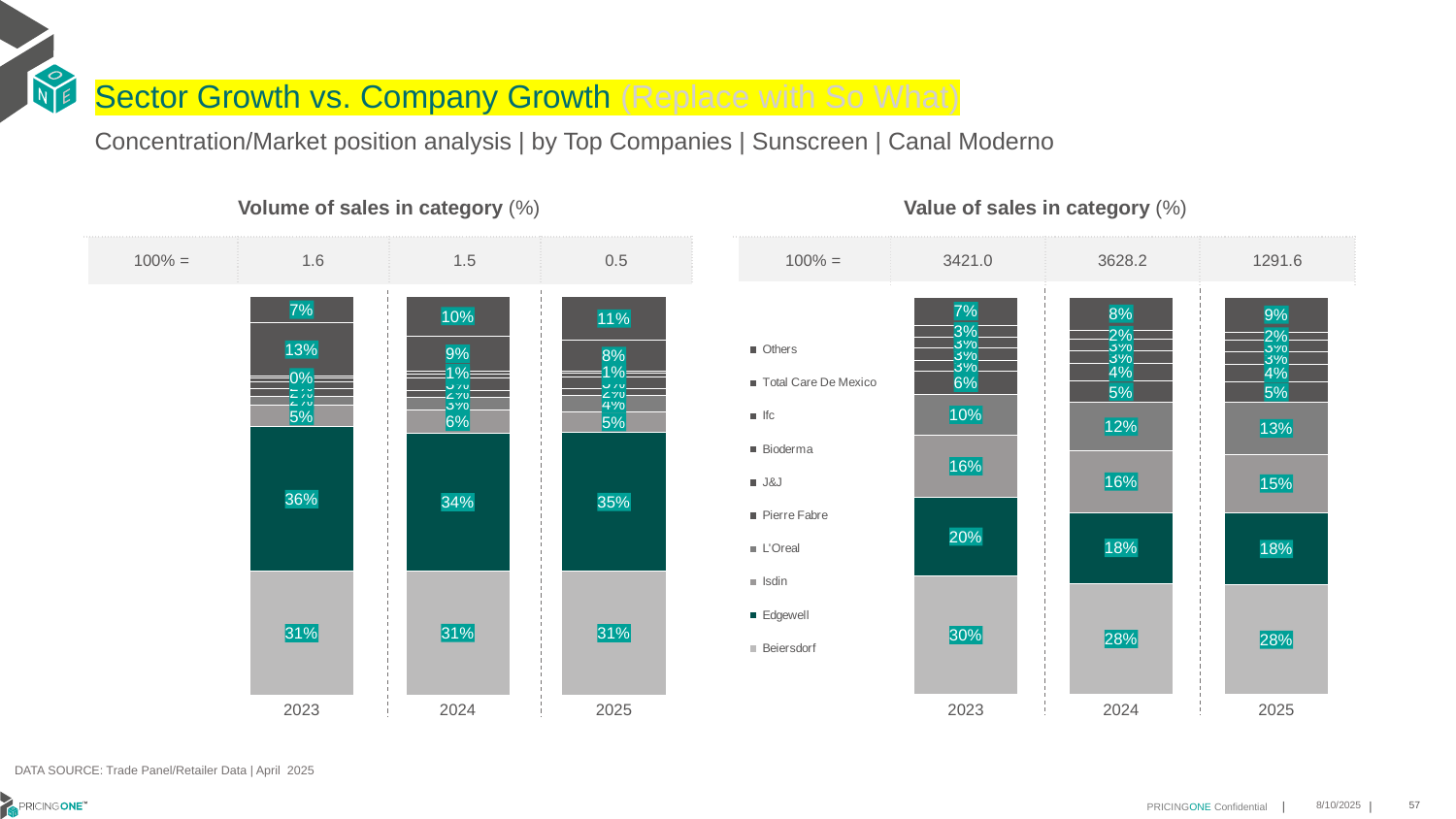

# Sector Growth vs. Company Growth (Replace with So What)
Concentration/Market position analysis | by Top Companies | Sunscreen | Canal Moderno
| Volume of sales in category (%) |  |  |  |
| --- | --- | --- | --- |
| 100% = | 1.6 | 1.5 | 0.5 |
| Value of sales in category (%) |  |  |  |
| --- | --- | --- | --- |
| 100% = | 3421.0 | 3628.2 | 1291.6 |

### Chart

| Category | Beiersdorf | Edgewell | Isdin | L'Oreal | Pierre Fabre | J&J | Bioderma | Ifc | Total Care De Mexico | Others |
|---|---|---|---|---|---|---|---|---|---|---|
| 2023 | 0.3106756863180388 | 0.3619584690074022 | 0.05419790193268499 | 0.02340218785869268 | 0.017792707179031482 | 0.018102140172525948 | 0.00873791645557218 | 0.004655137238803518 | 0.13348406048019784 | 0.06699379335705033 |
| 2024 | 0.31160619659203453 | 0.34454060807329556 | 0.05890259561710977 | 0.032436537789013675 | 0.016993777246237917 | 0.03167304247543334 | 0.009258048068169987 | 0.0057876148246229905 | 0.08941037339192137 | 0.09939120592216086 |
| 2025 | 0.3106377893504471 | 0.34813921311242774 | 0.05253821750601714 | 0.03958898559059514 | 0.016519373432694804 | 0.031005334672758813 | 0.008376388518036498 | 0.0056483672017522074 | 0.07648542721261949 | 0.1110609034026511 |

### Chart

| Category | Beiersdorf | Edgewell | Isdin | L'Oreal | Pierre Fabre | J&J | Bioderma | Ifc | Total Care De Mexico | Others |
|---|---|---|---|---|---|---|---|---|---|---|
| 2023 | 0.2994521629441351 | 0.19614898256583158 | 0.15698601475857268 | 0.10181083811889861 | 0.059787575928762264 | 0.025704199002743237 | 0.03262871955016153 | 0.025254061354292933 | 0.03150792216324616 | 0.0707195236133559 |
| 2024 | 0.27957566001237355 | 0.1785541470313293 | 0.15557580580681818 | 0.12041677139675279 | 0.0548304629084635 | 0.043495154858811044 | 0.0315315922490728 | 0.02919709458982144 | 0.022637689038501392 | 0.08418562210805597 |
| 2025 | 0.27525489804325254 | 0.18212940424570823 | 0.14732799782306075 | 0.1301616627970963 | 0.05175590247921748 | 0.04329585341319662 | 0.03157370766409899 | 0.029093335327485932 | 0.020791063938877287 | 0.08861617426800589 |
DATA SOURCE: Trade Panel/Retailer Data | April  2025

8/10/2025
57